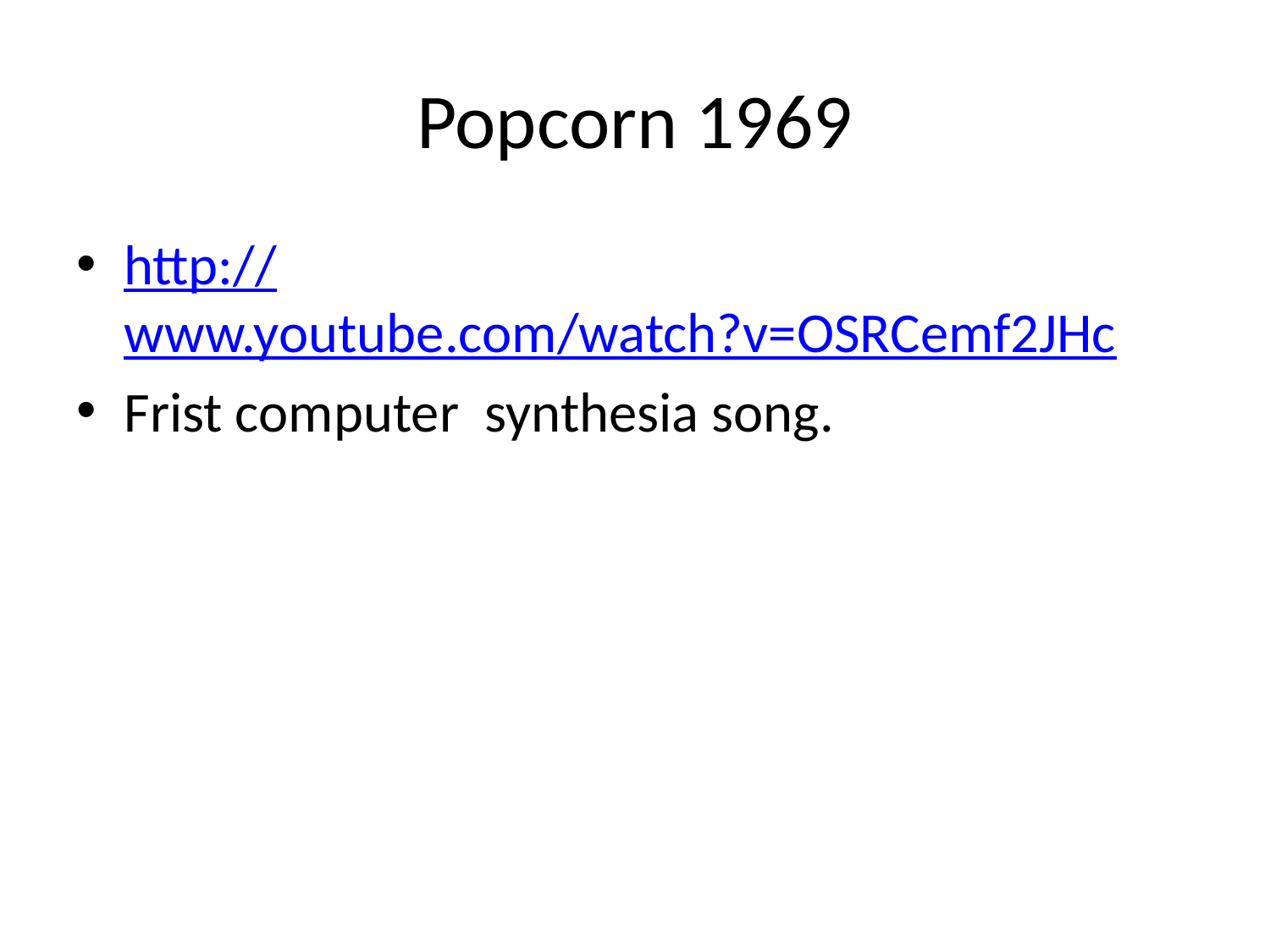

# Popcorn 1969
http://www.youtube.com/watch?v=OSRCemf2JHc
Frist computer  synthesia song.